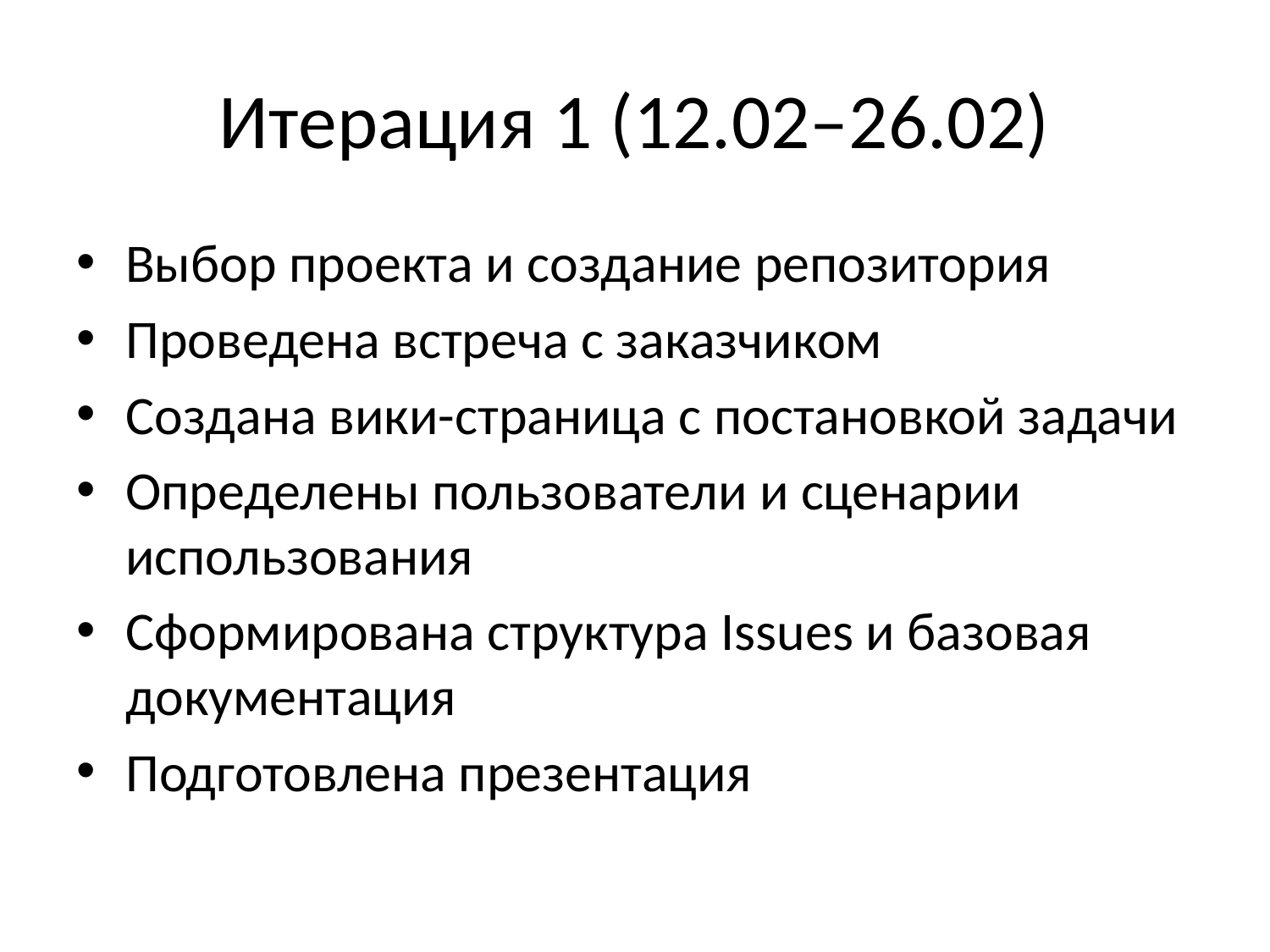

# Итерация 1 (12.02–26.02)
Выбор проекта и создание репозитория
Проведена встреча с заказчиком
Создана вики-страница с постановкой задачи
Определены пользователи и сценарии использования
Сформирована структура Issues и базовая документация
Подготовлена презентация